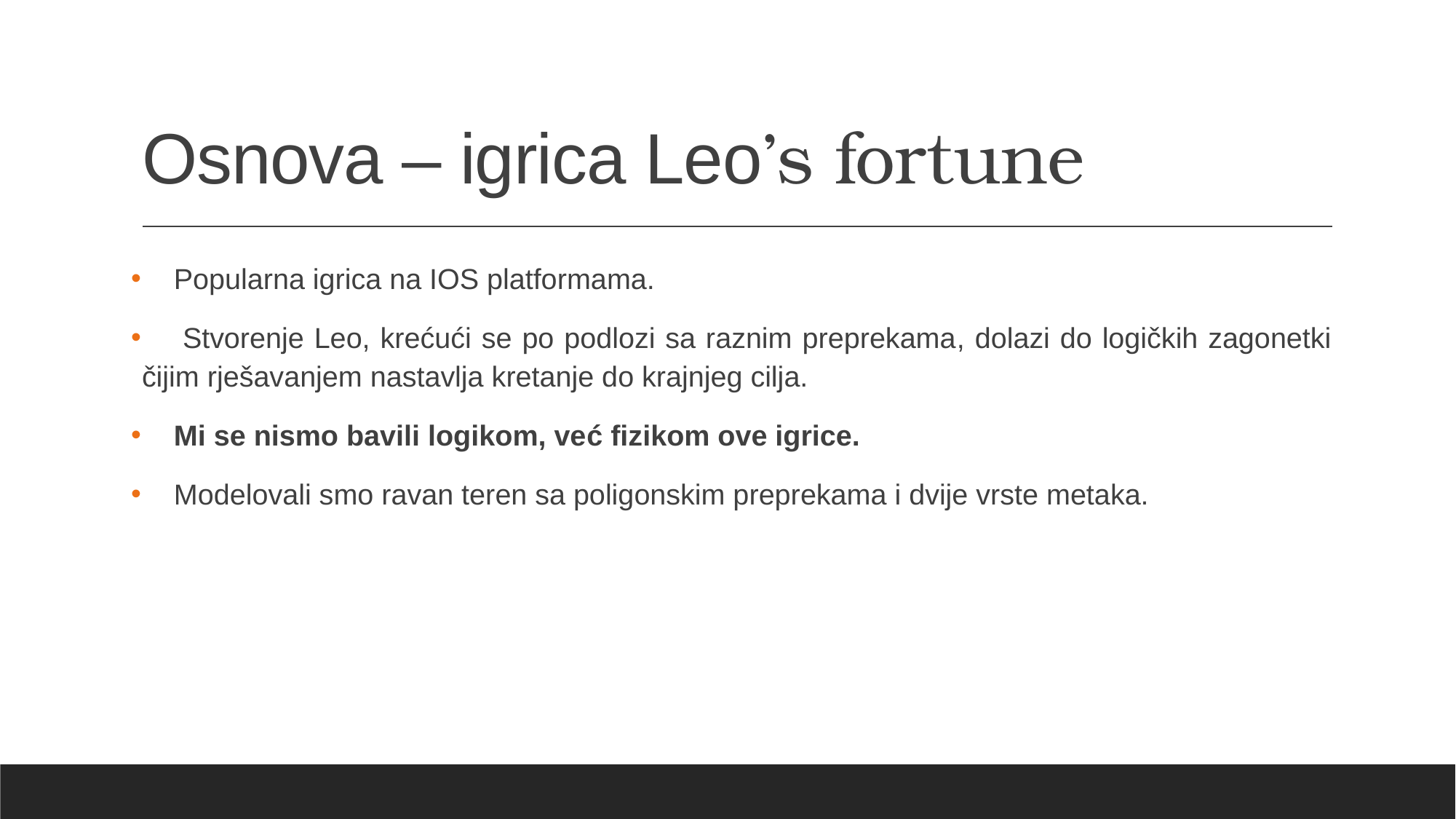

# Osnova – igrica Leo’s fortune
    Popularna igrica na IOS platformama.
    Stvorenje Leo, krećući se po podlozi sa raznim preprekama, dolazi do logičkih zagonetki čijim rješavanjem nastavlja kretanje do krajnjeg cilja.
    Mi se nismo bavili logikom, već fizikom ove igrice.
    Modelovali smo ravan teren sa poligonskim preprekama i dvije vrste metaka.